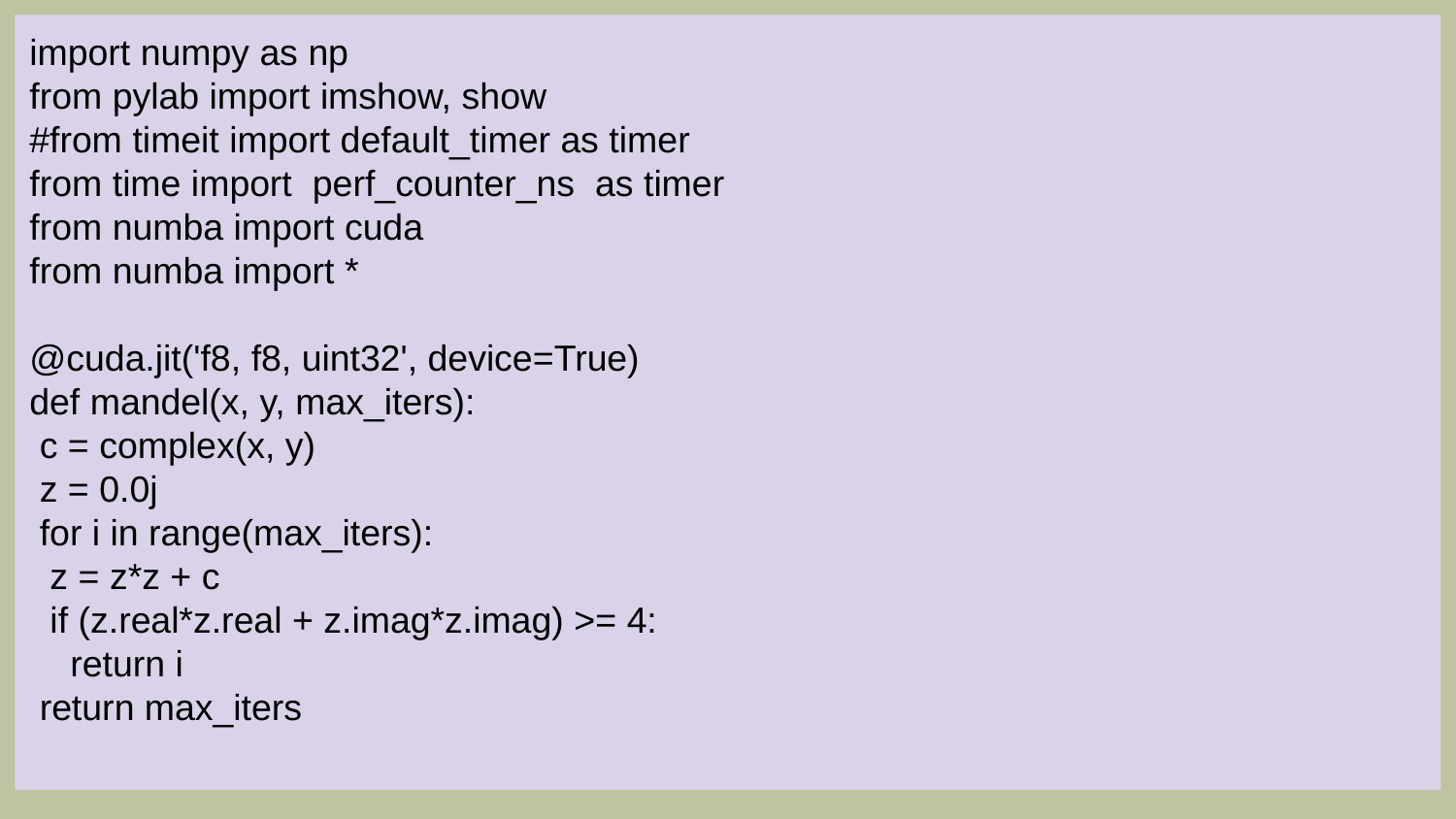

import numpy as np
from pylab import imshow, show
#from timeit import default_timer as timer
from time import  perf_counter_ns  as timer
from numba import cuda
from numba import *

@cuda.jit('f8, f8, uint32', device=True)
def mandel(x, y, max_iters):
 c = complex(x, y)
 z = 0.0j
 for i in range(max_iters):
  z = z*z + c
  if (z.real*z.real + z.imag*z.imag) >= 4:
    return i
 return max_iters